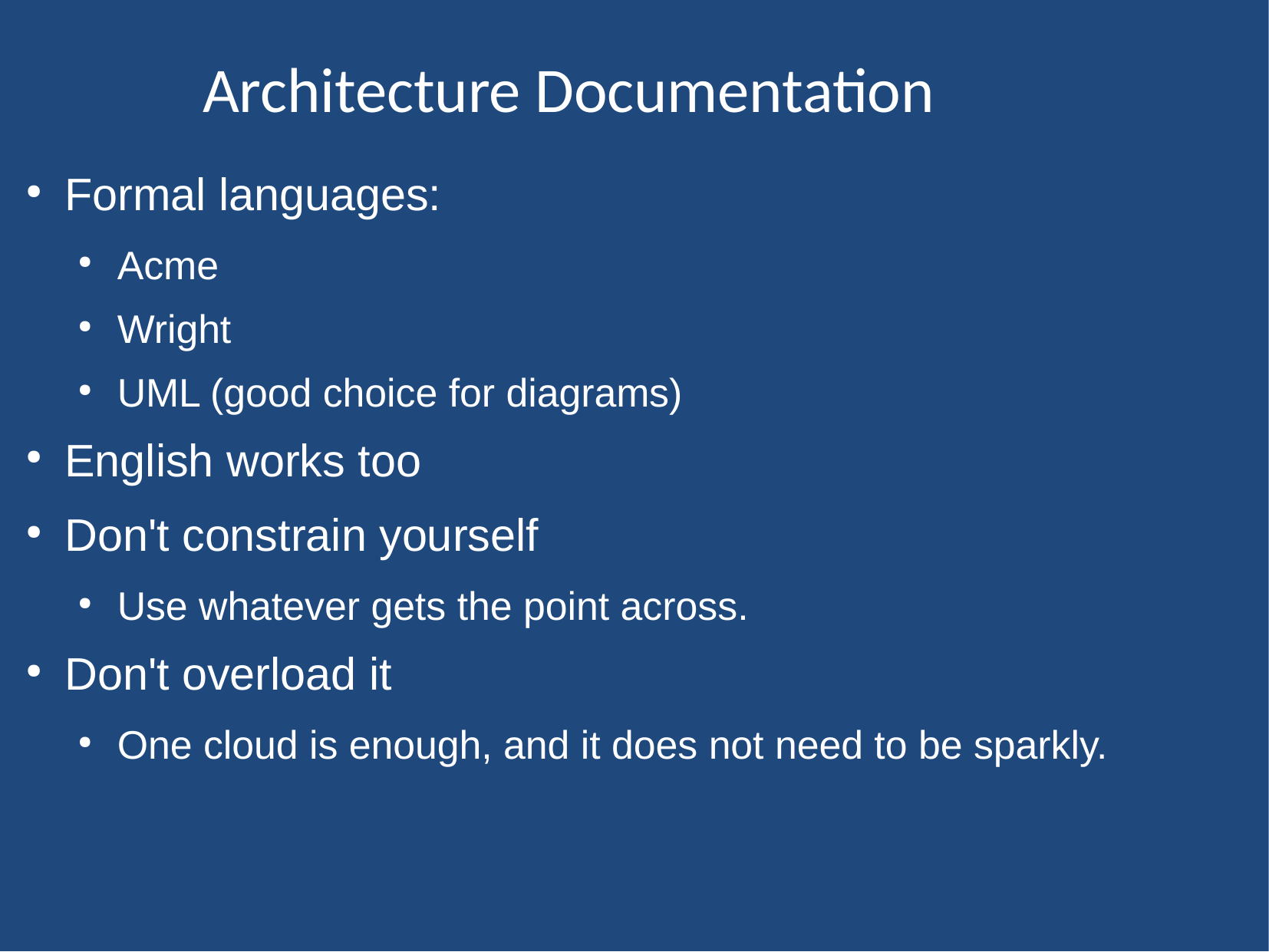

Architecture Documentation
Formal languages:
Acme
Wright
UML (good choice for diagrams)
English works too
Don't constrain yourself
Use whatever gets the point across.
Don't overload it
One cloud is enough, and it does not need to be sparkly.